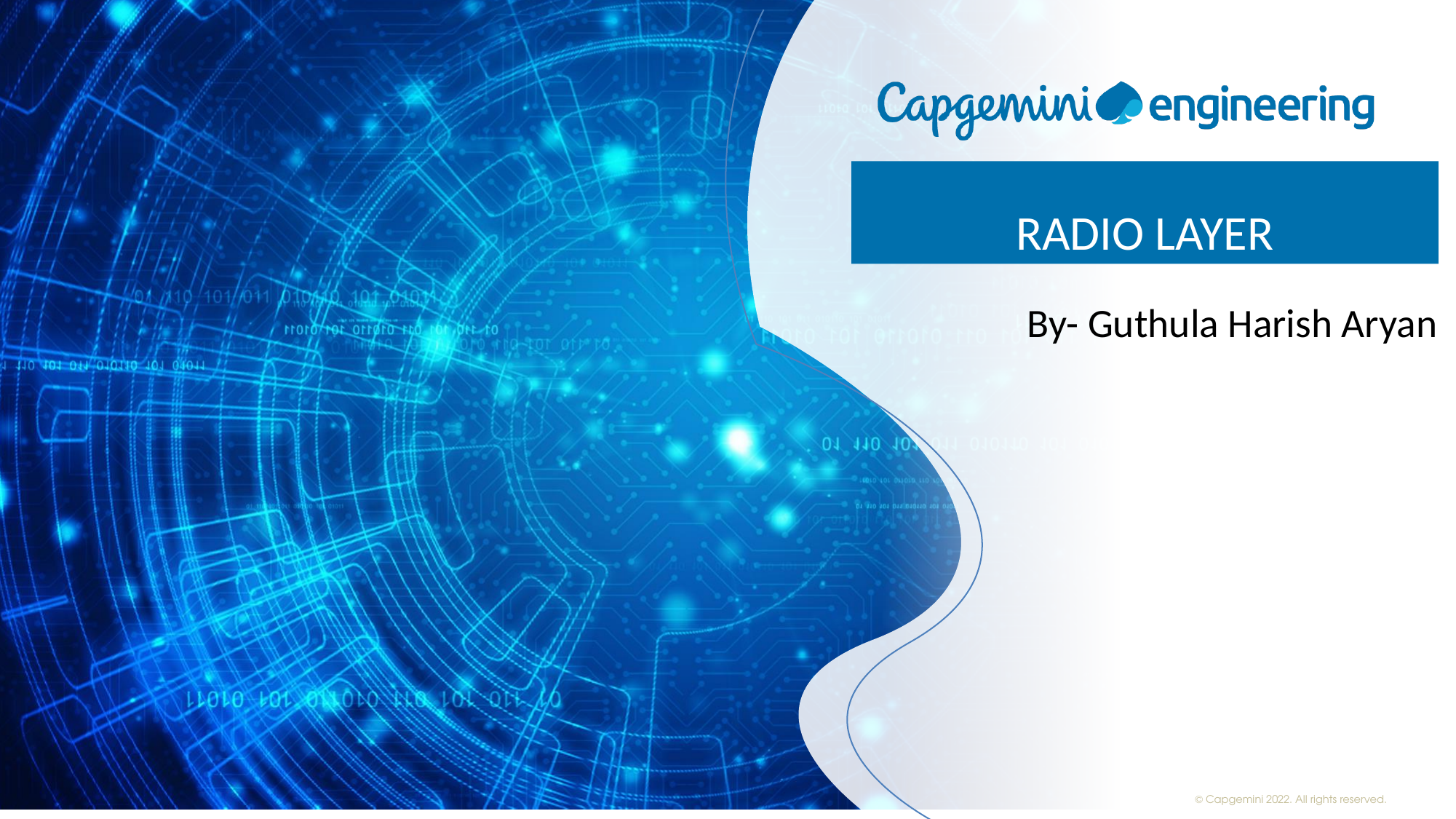

# RADIO LAYER
By- Guthula Harish Aryan